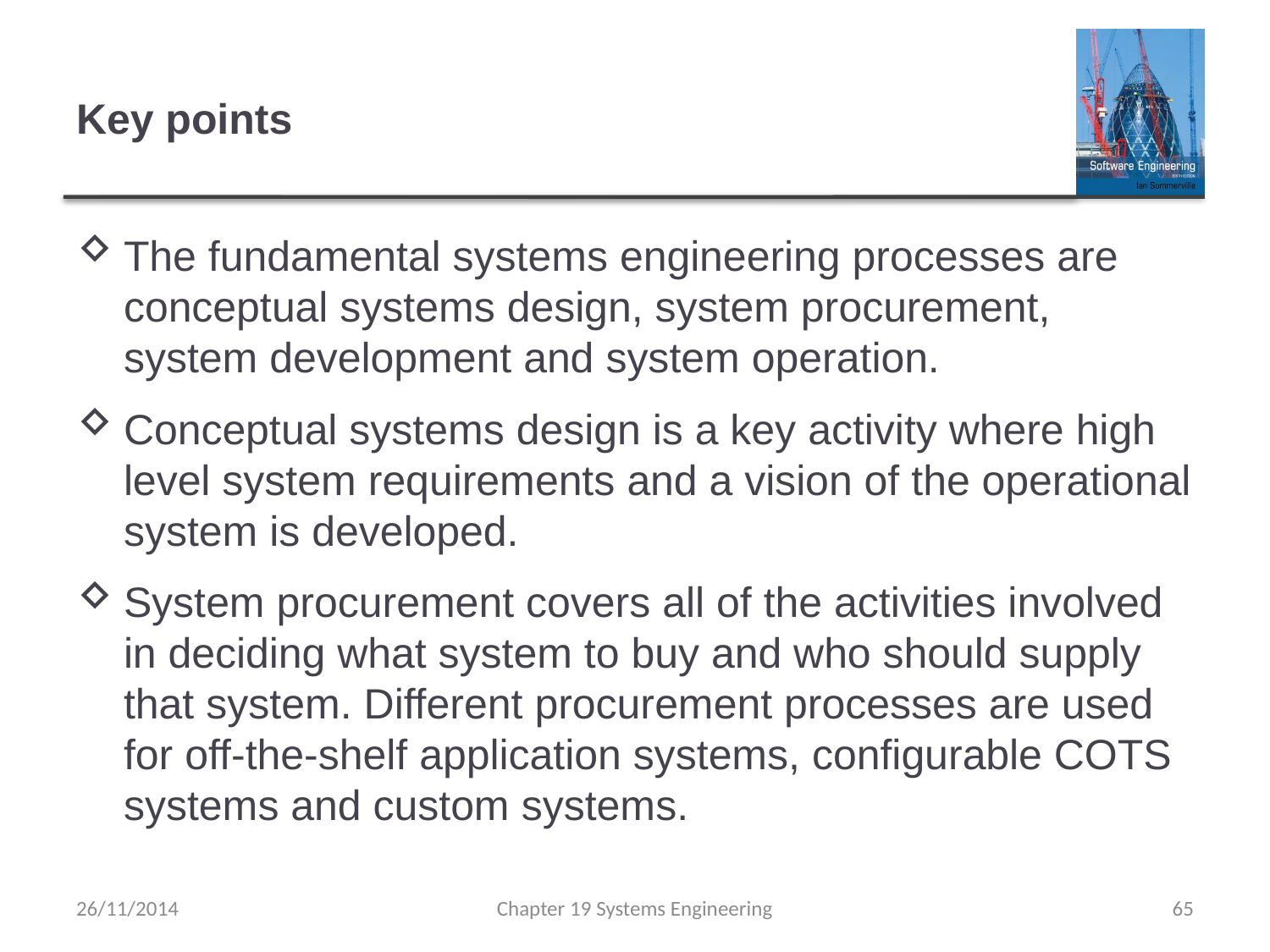

# Key points
The fundamental systems engineering processes are conceptual systems design, system procurement, system development and system operation.
Conceptual systems design is a key activity where high level system requirements and a vision of the operational system is developed.
System procurement covers all of the activities involved in deciding what system to buy and who should supply that system. Different procurement processes are used for off-the-shelf application systems, configurable COTS systems and custom systems.

26/11/2014
Chapter 19 Systems Engineering
65